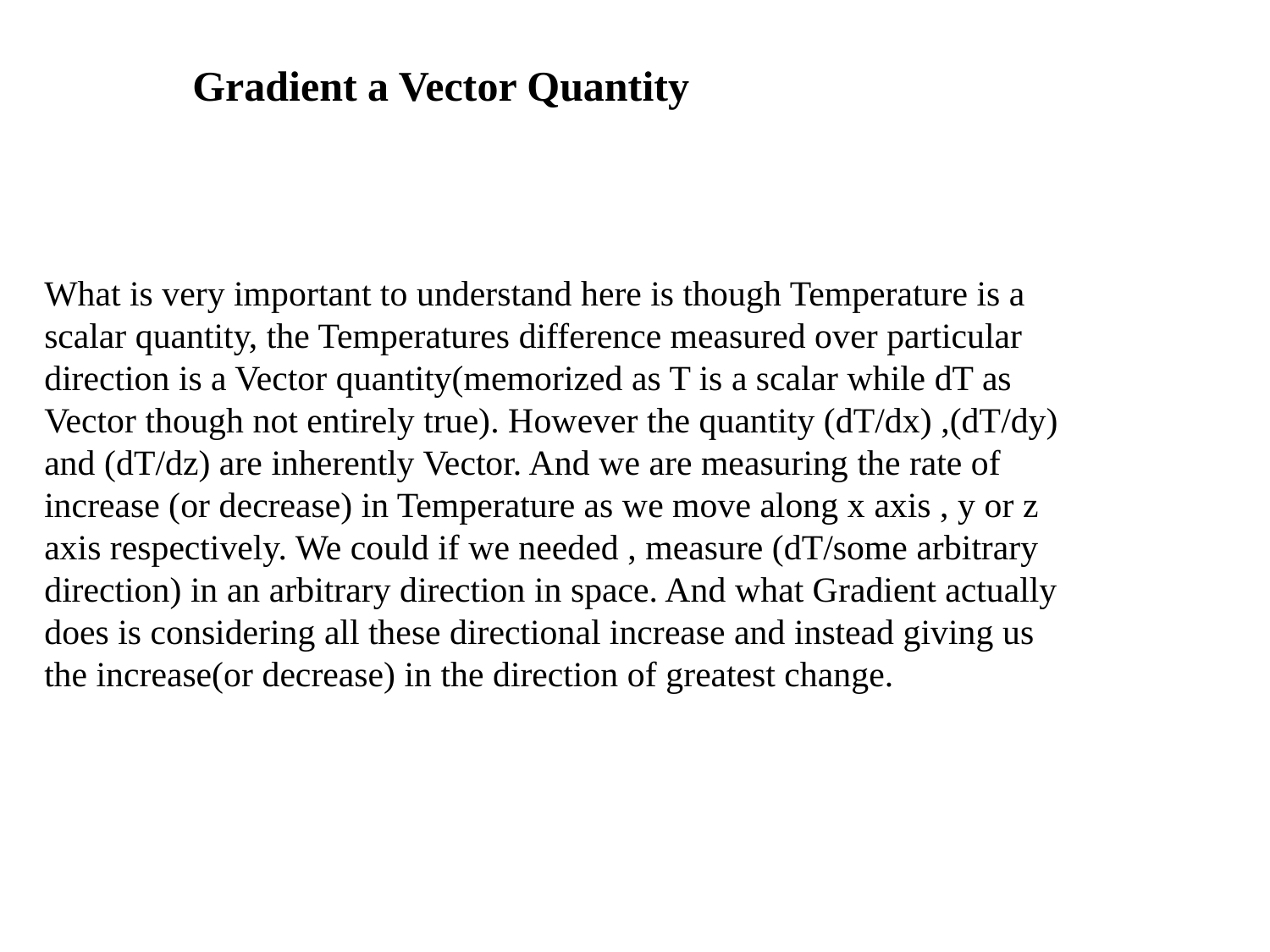

Gradient a Vector Quantity
What is very important to understand here is though Temperature is a scalar quantity, the Temperatures difference measured over particular direction is a Vector quantity(memorized as T is a scalar while dT as Vector though not entirely true). However the quantity (dT/dx) ,(dT/dy) and (dT/dz) are inherently Vector. And we are measuring the rate of increase (or decrease) in Temperature as we move along x axis , y or z axis respectively. We could if we needed , measure (dT/some arbitrary direction) in an arbitrary direction in space. And what Gradient actually does is considering all these directional increase and instead giving us the increase(or decrease) in the direction of greatest change.